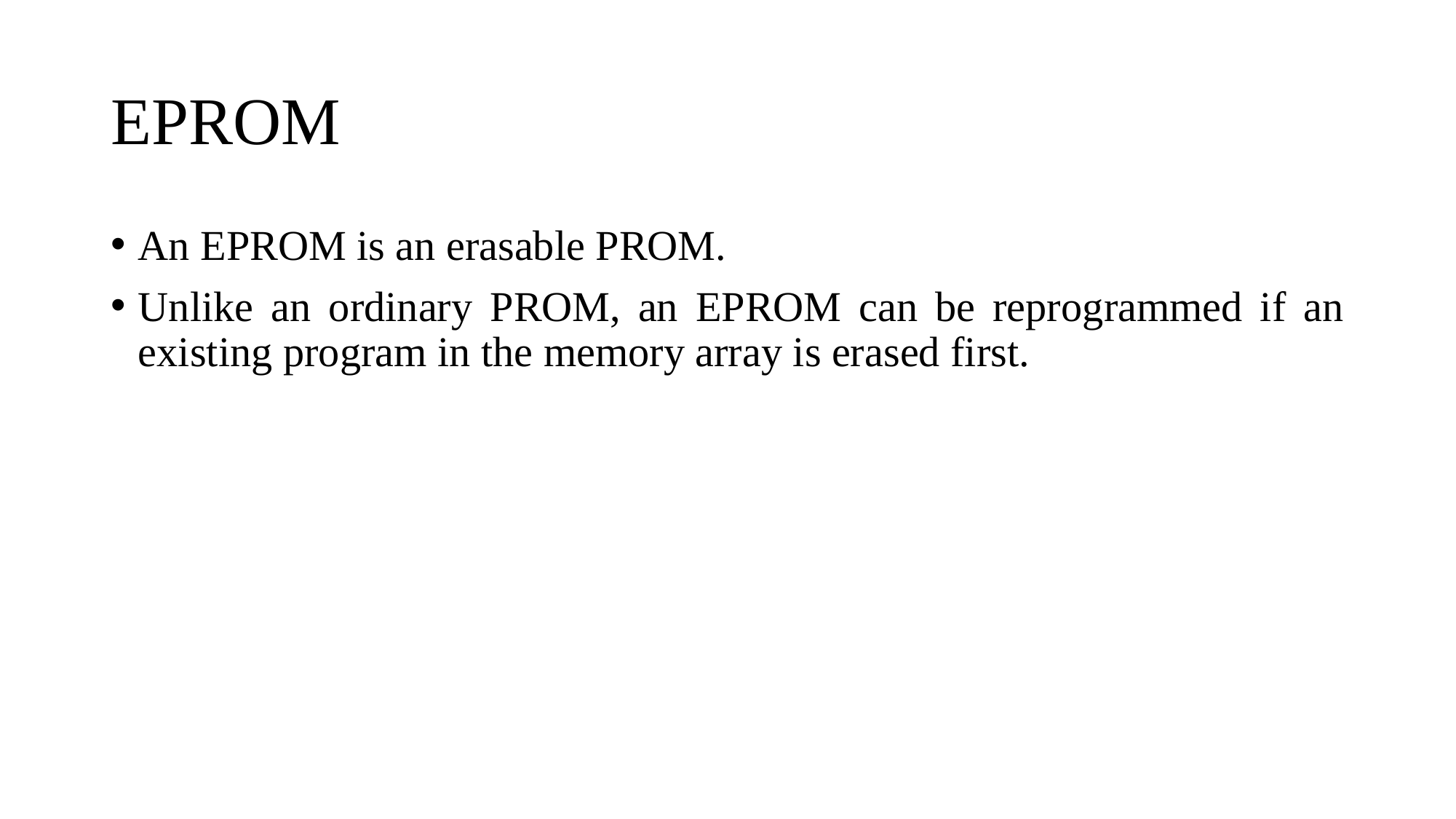

# EPROM
An EPROM is an erasable PROM.
Unlike an ordinary PROM, an EPROM can be reprogrammed if an existing program in the memory array is erased first.